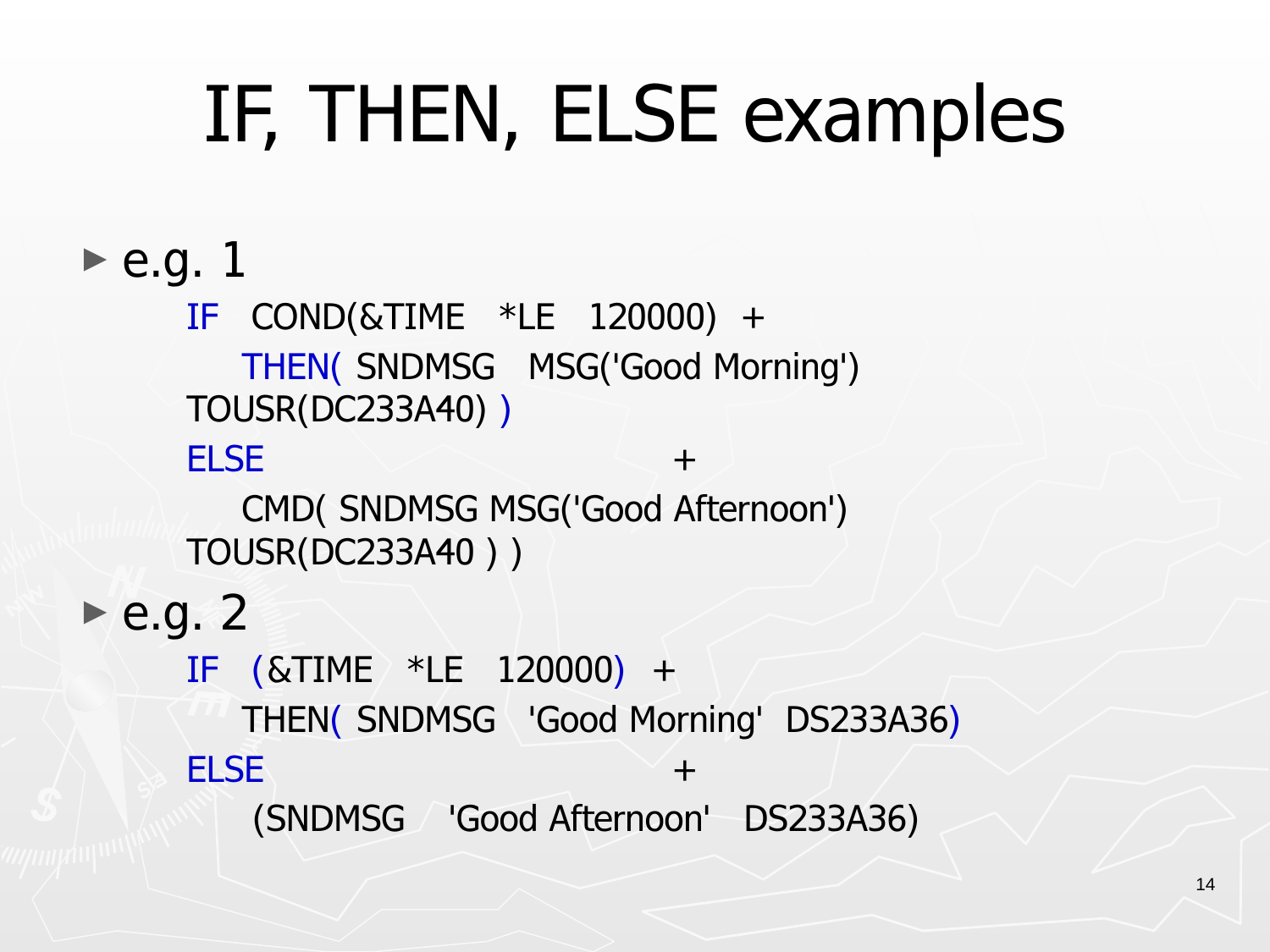

# IF, THEN, ELSE examples
e.g. 1
IF   COND(&TIME   *LE   120000)  +
     THEN( SNDMSG   MSG('Good Morning')  TOUSR(DC233A40) )
ELSE                                     +
     CMD( SNDMSG MSG('Good Afternoon')  TOUSR(DC233A40 ) )
e.g. 2
IF   (&TIME   *LE   120000)  +
     THEN( SNDMSG   'Good Morning'  DS233A36)
ELSE                                     +
      (SNDMSG    'Good Afternoon'   DS233A36)

14